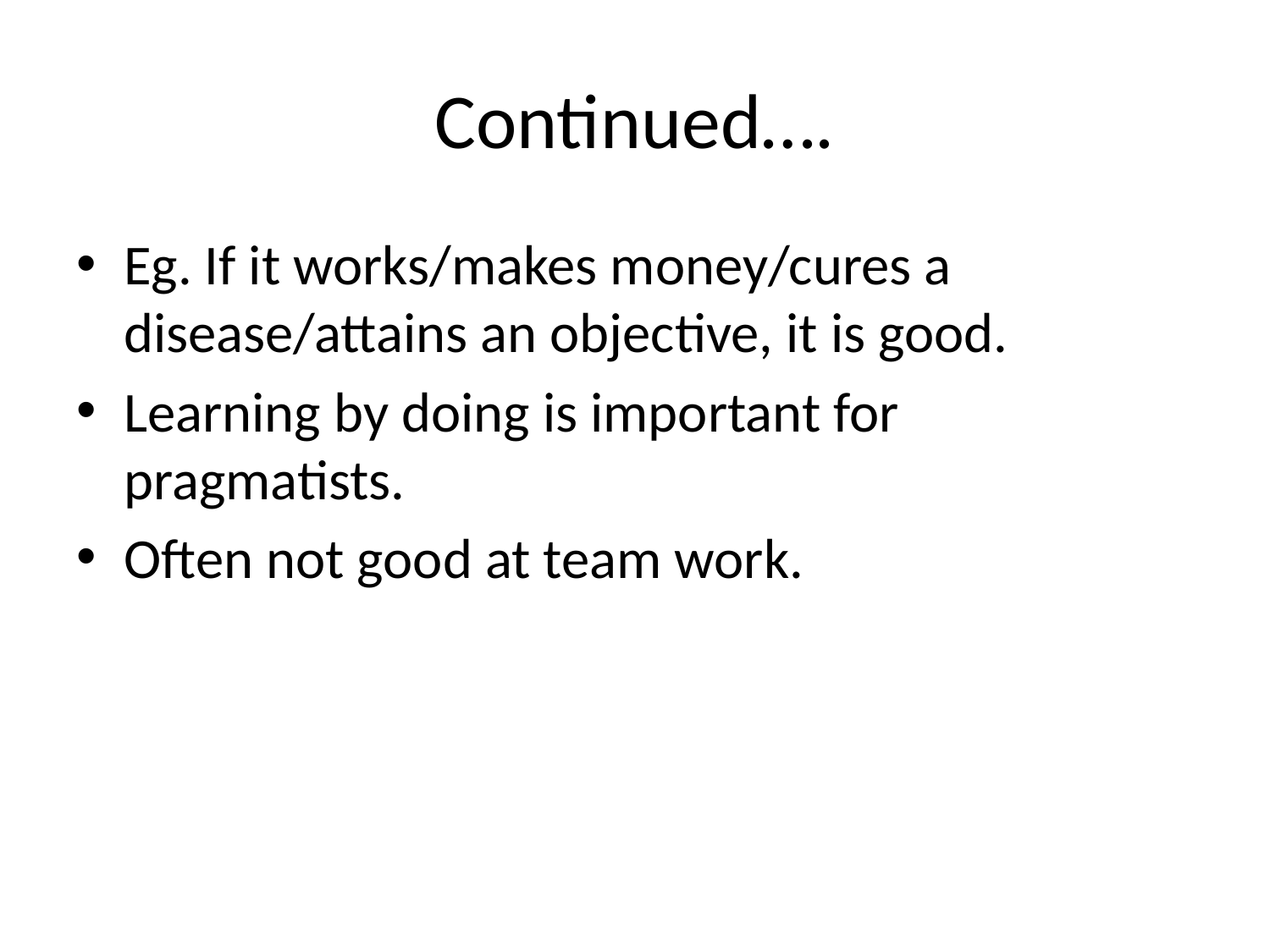

# Continued….
Eg. If it works/makes money/cures a disease/attains an objective, it is good.
Learning by doing is important for pragmatists.
Often not good at team work.